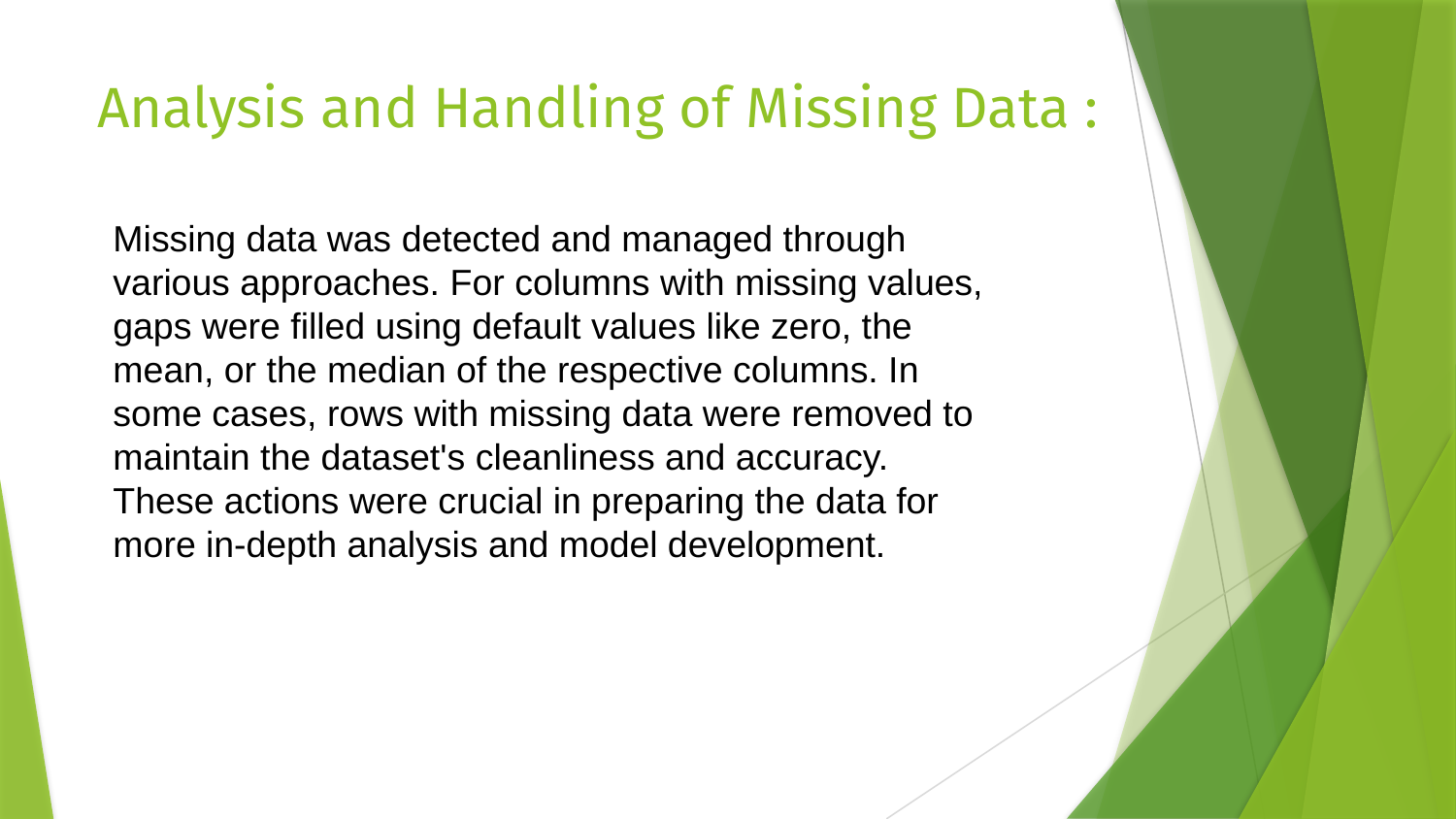

# Analysis and Handling of Missing Data :
Missing data was detected and managed through various approaches. For columns with missing values, gaps were filled using default values like zero, the mean, or the median of the respective columns. In some cases, rows with missing data were removed to maintain the dataset's cleanliness and accuracy. These actions were crucial in preparing the data for more in-depth analysis and model development.